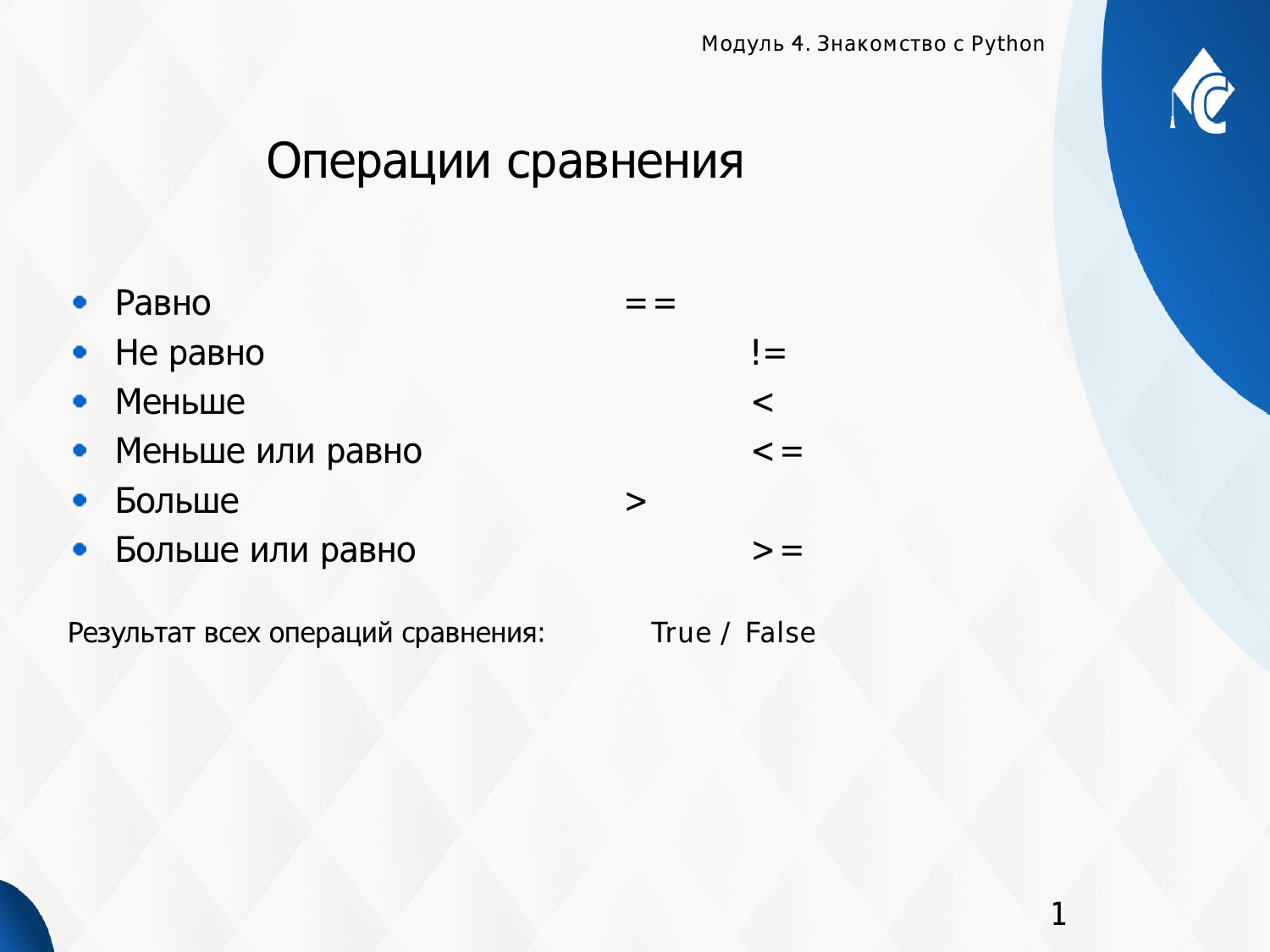

Модуль 4. Знакомство с Python
# Операции сравнения
Равно		 		==
Не равно				!=
Меньше				<
Меньше или равно			<=
Больше				>
Больше или равно			>=

Результат всех операций сравнения:            True / False
1